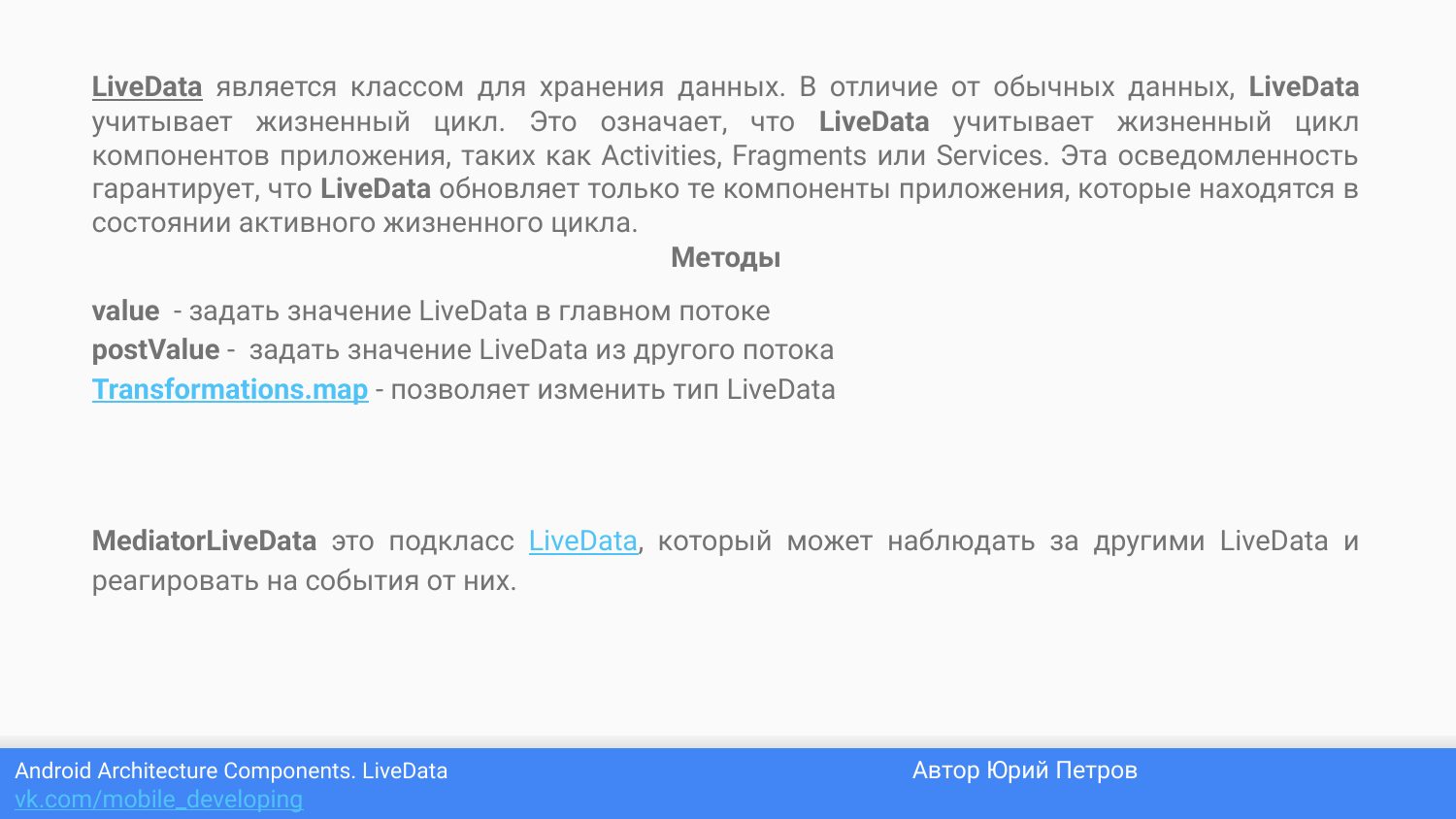

LiveData является классом для хранения данных. В отличие от обычных данных, LiveData учитывает жизненный цикл. Это означает, что LiveData учитывает жизненный цикл компонентов приложения, таких как Activities, Fragments или Services. Эта осведомленность гарантирует, что LiveData обновляет только те компоненты приложения, которые находятся в состоянии активного жизненного цикла.

Методы
value  - задать значение LiveData в главном потоке
postValue -  задать значение LiveData из другого потока
Transformations.map - позволяет изменить тип LiveData
MediatorLiveData это подкласс LiveData, который может наблюдать за другими LiveData и реагировать на события от них.

Android Architecture Components. LiveData                                                                                   Автор Юрий Петров   vk.com/mobile_developing